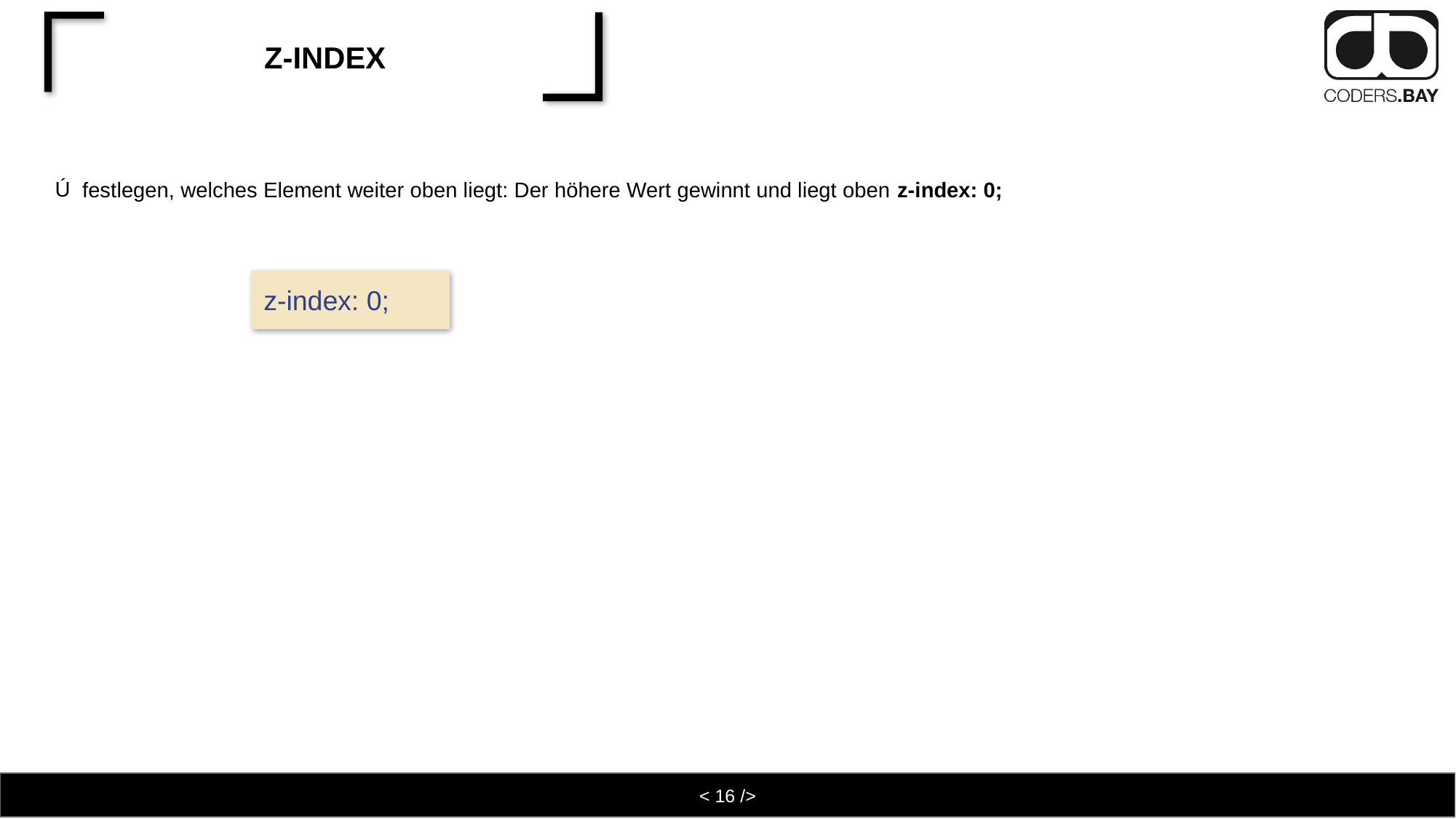

# z-index
festlegen, welches Element weiter oben liegt: Der höhere Wert gewinnt und liegt oben z-index: 0;
z-index: 0;